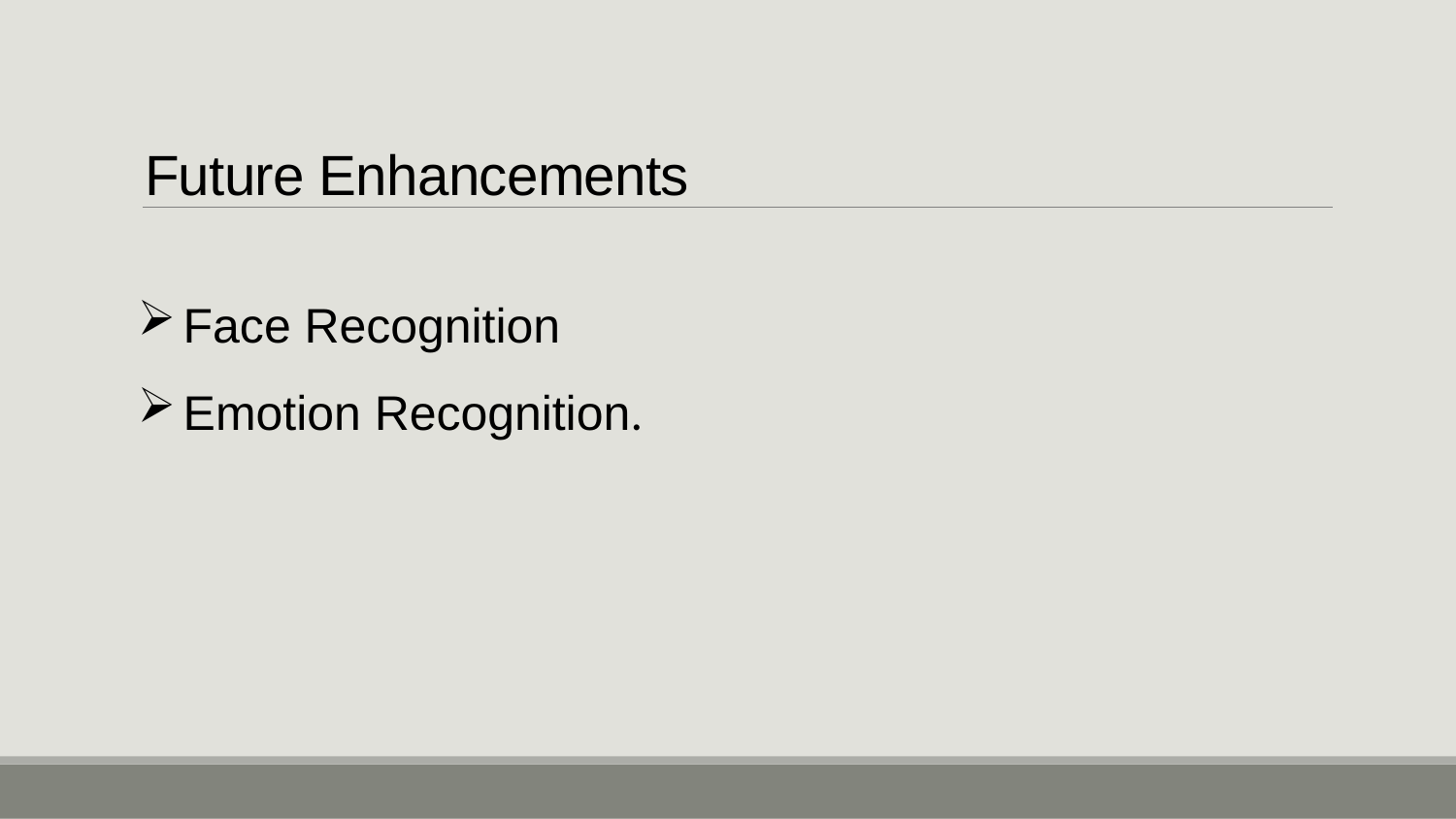

# Future Enhancements
Face Recognition
Emotion Recognition.